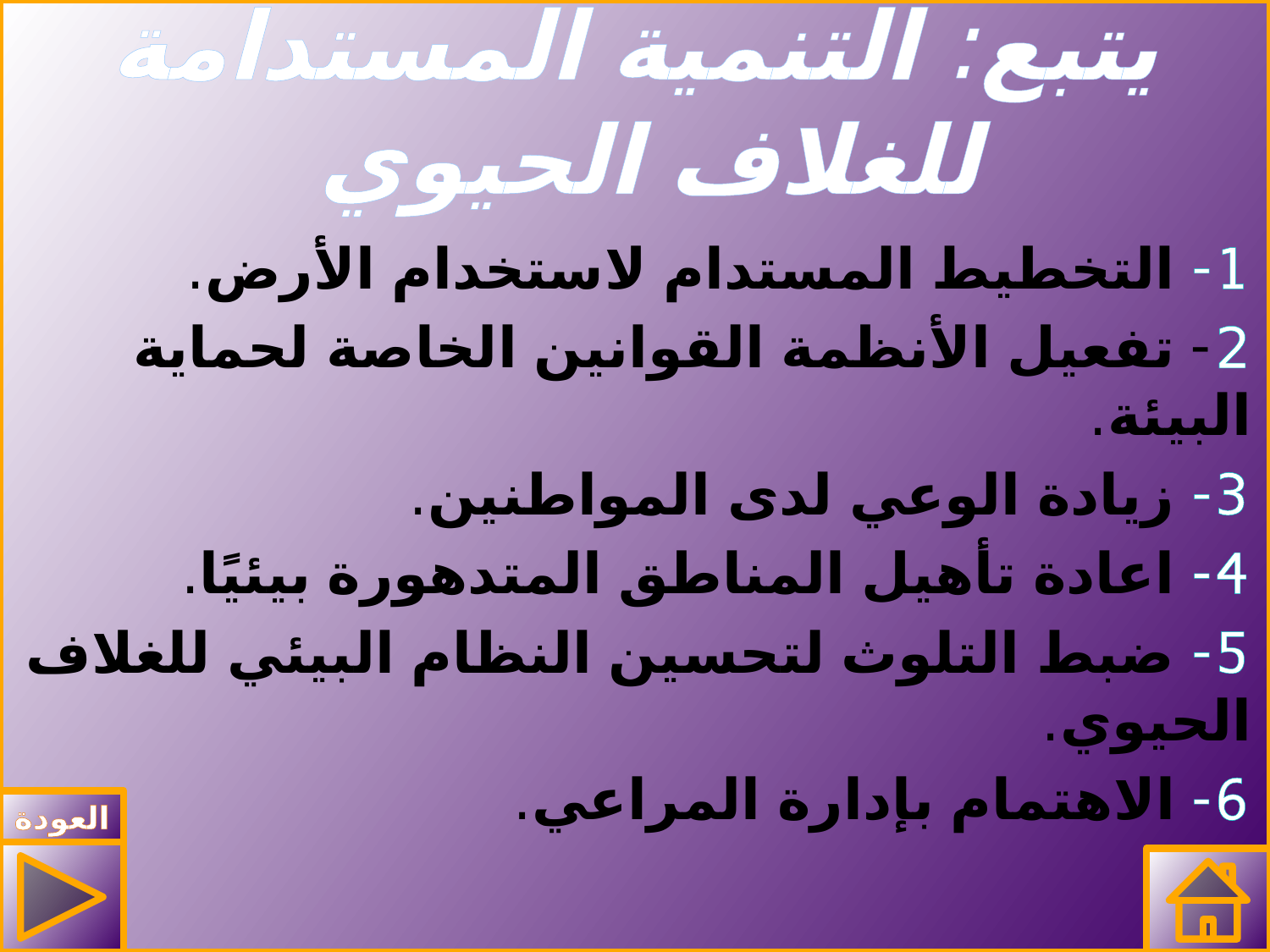

# يتبع: التنمية المستدامة للغلاف الحيوي
1- التخطيط المستدام لاستخدام الأرض.
2- تفعيل الأنظمة القوانين الخاصة لحماية البيئة.
3- زيادة الوعي لدى المواطنين.
4- اعادة تأهيل المناطق المتدهورة بيئيًا.
5- ضبط التلوث لتحسين النظام البيئي للغلاف الحيوي.
6- الاهتمام بإدارة المراعي.
العودة